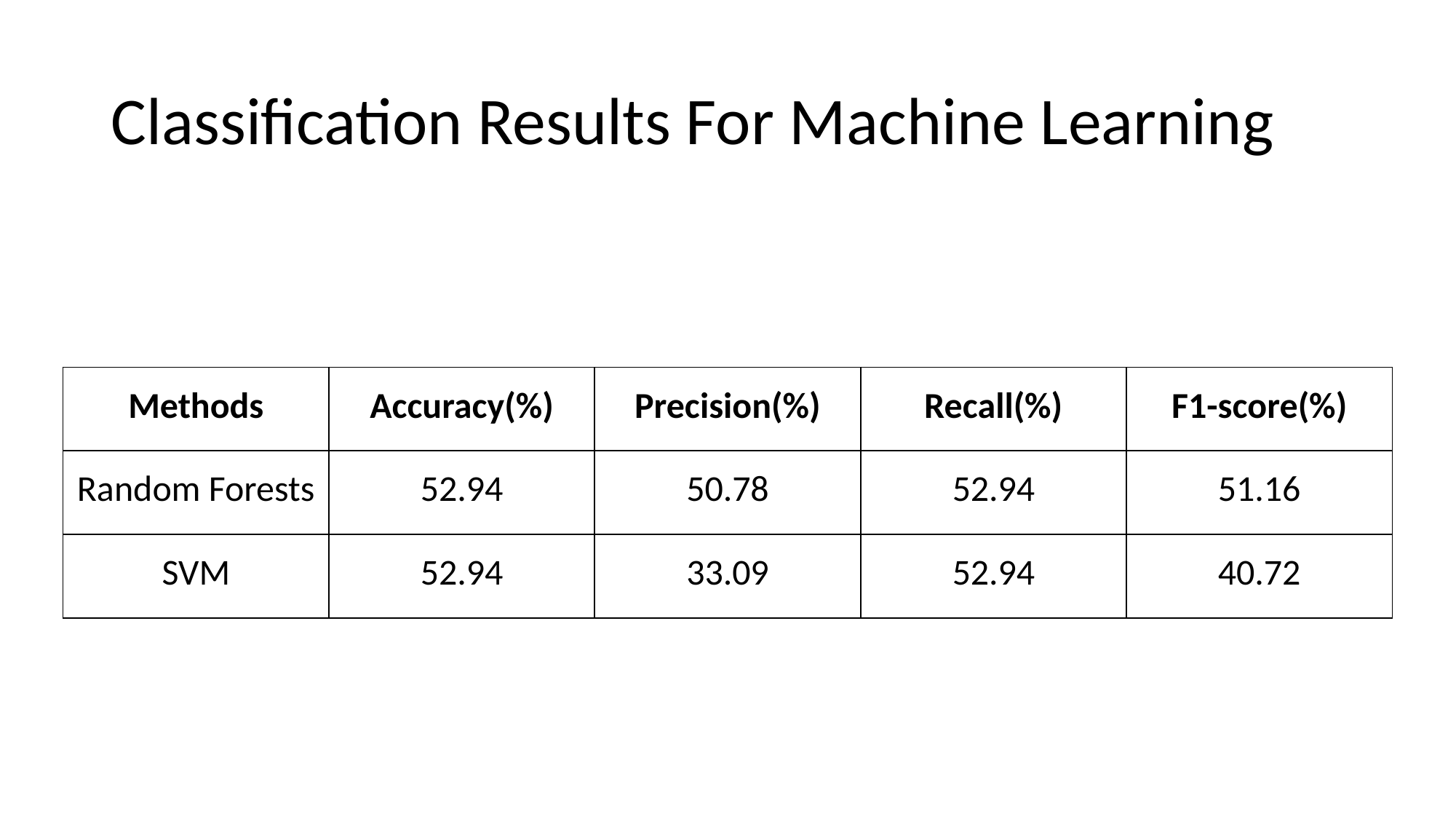

# Classification Results For Machine Learning
| Methods | Accuracy(%) | Precision(%) | Recall(%) | F1-score(%) |
| --- | --- | --- | --- | --- |
| Random Forests | 52.94 | 50.78 | 52.94 | 51.16 |
| SVM | 52.94 | 33.09 | 52.94 | 40.72 |